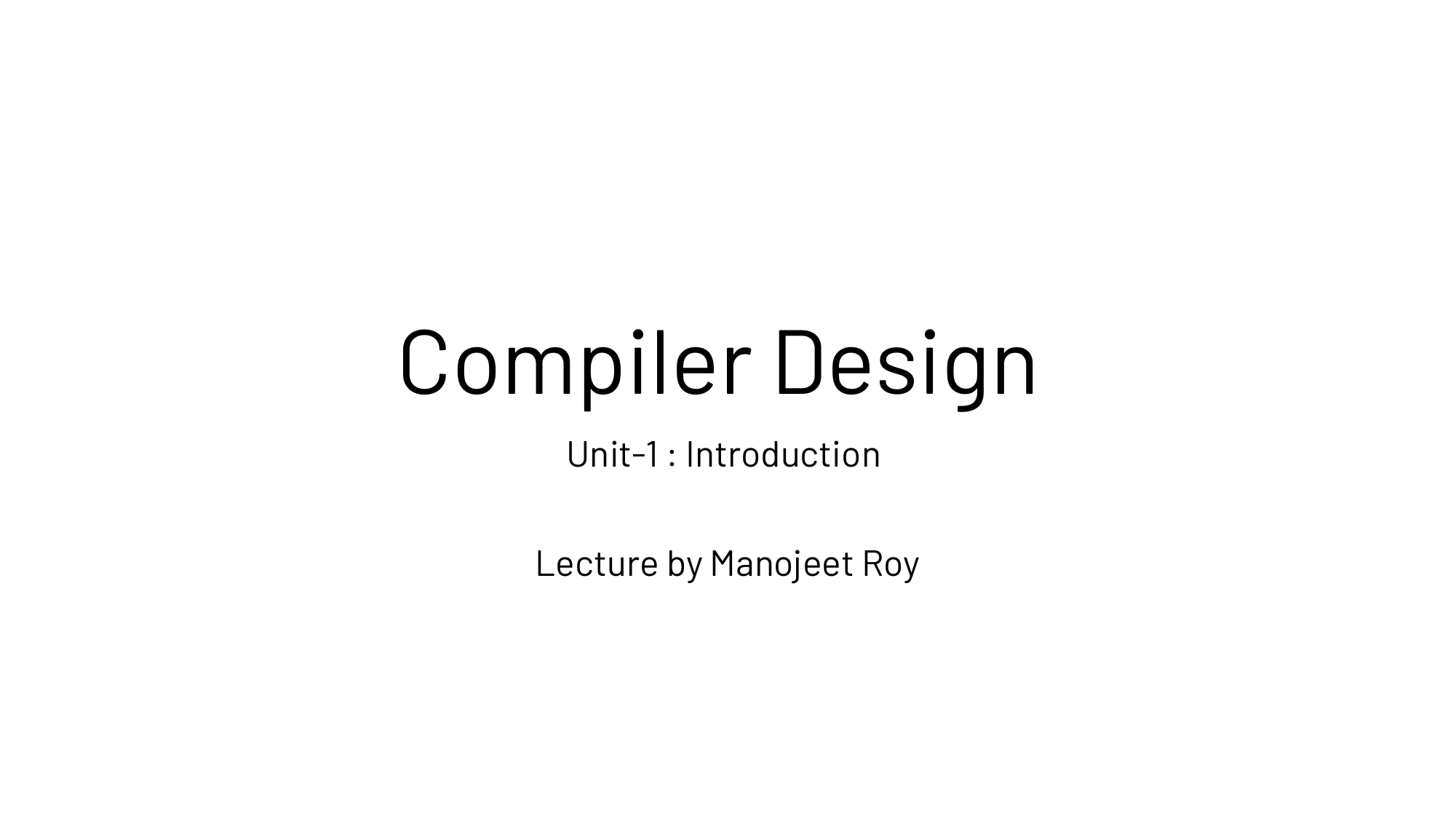

# Compiler Design
Unit-1 : Introduction

Lecture by Manojeet Roy